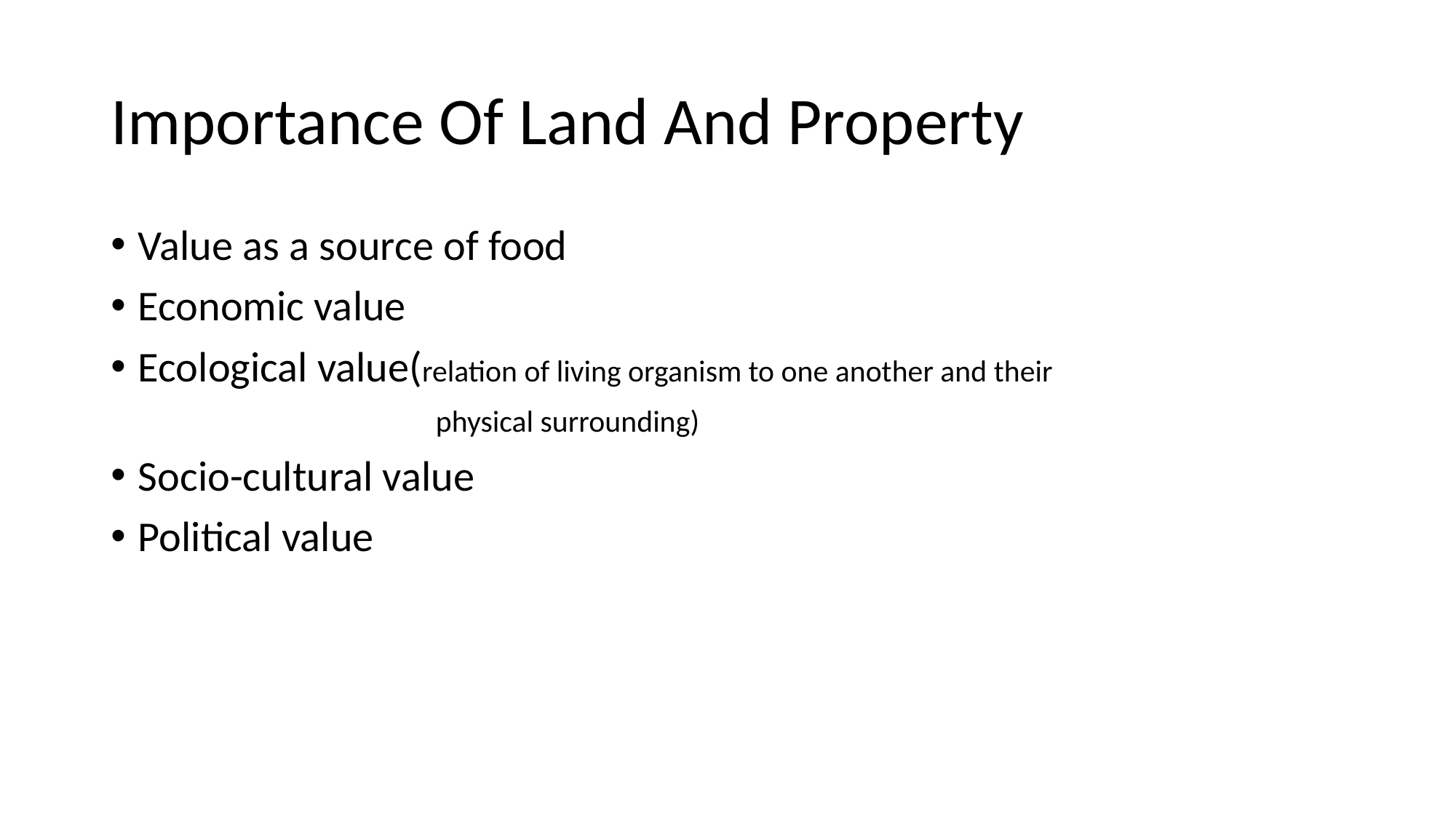

# Importance Of Land And Property
Value as a source of food
Economic value
Ecological value(relation of living organism to one another and their
                                               physical surrounding)
Socio-cultural value
Political value